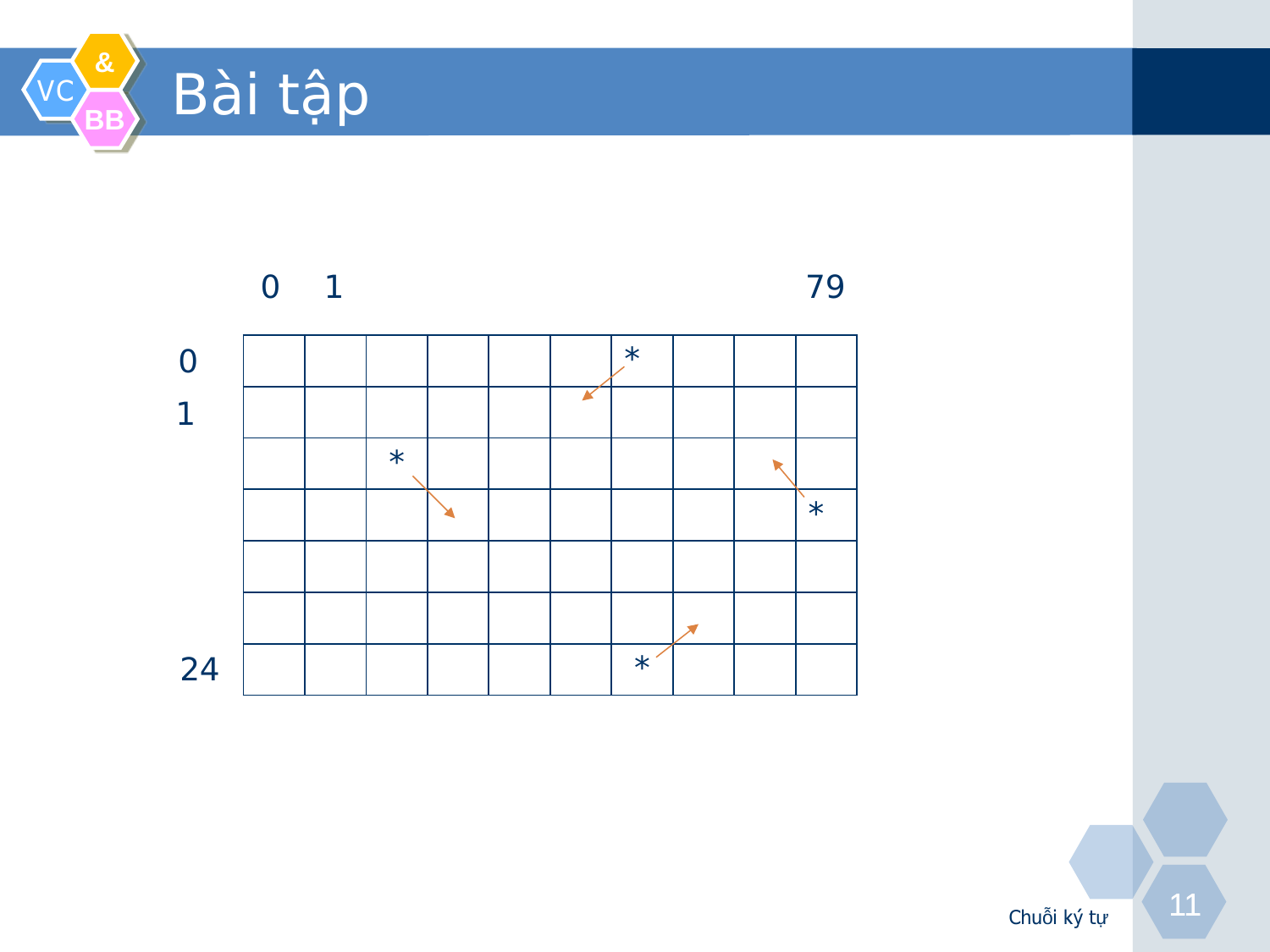

# Bài tập
0
1
79
0
|  |  |  |  |  |  | \* |  |  |  |
| --- | --- | --- | --- | --- | --- | --- | --- | --- | --- |
|  |  |  |  |  |  |  |  |  |  |
|  |  | \* |  |  |  |  |  |  |  |
|  |  |  |  |  |  |  |  |  | \* |
|  |  |  |  |  |  |  |  |  |  |
|  |  |  |  |  |  |  |  |  |  |
|  |  |  |  |  |  | \* |  |  |  |
1
24
Chuỗi ký tự